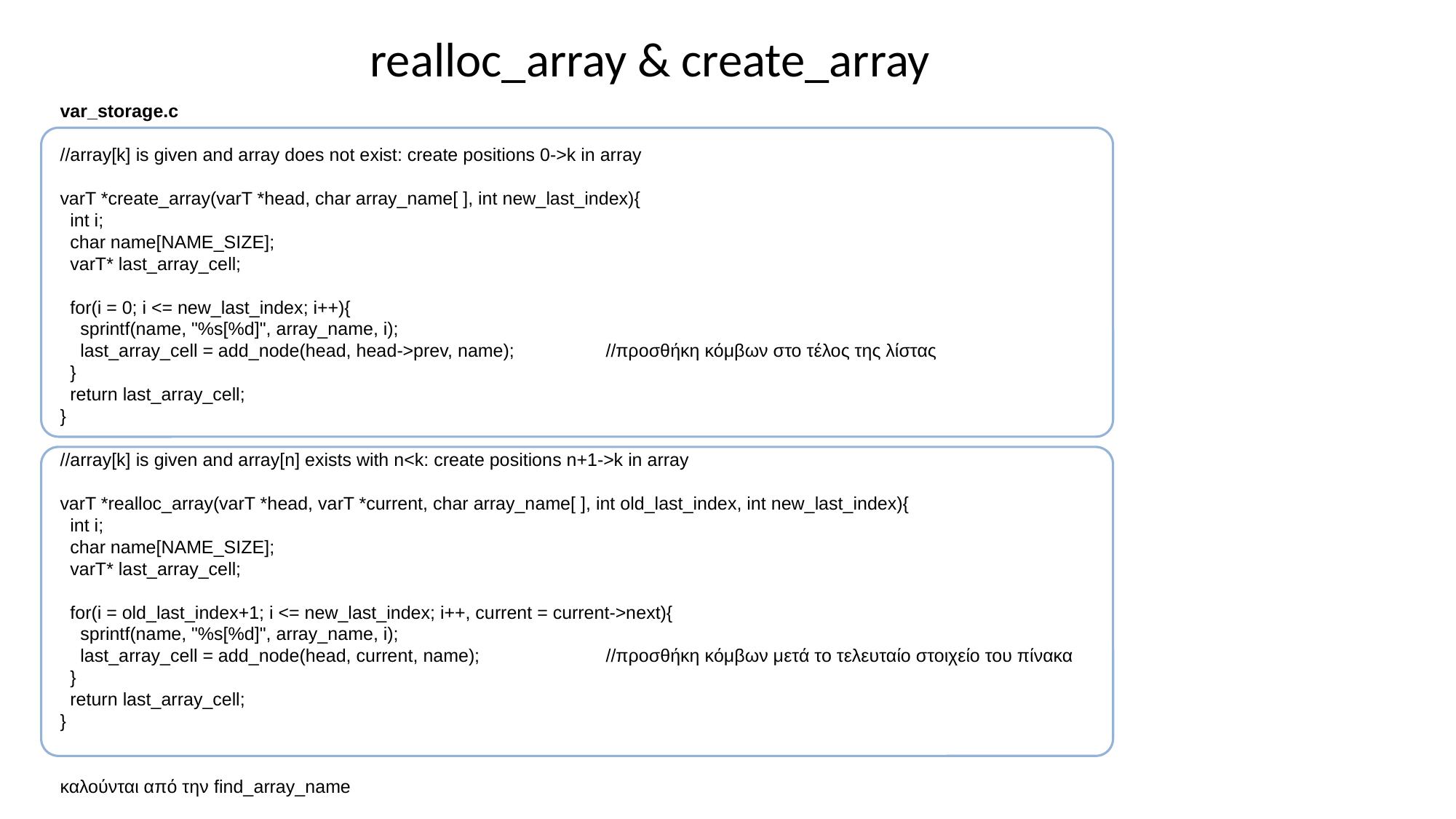

realloc_array & create_array
var_storage.c

//array[k] is given and array does not exist: create positions 0->k in array

varT *create_array(varT *head, char array_name[ ], int new_last_index){
  int i;
  char name[NAME_SIZE];
  varT* last_array_cell;

  for(i = 0; i <= new_last_index; i++){
    sprintf(name, "%s[%d]", array_name, i);
    last_array_cell = add_node(head, head->prev, name);	//προσθήκη κόμβων στο τέλος της λίστας
  }
  return last_array_cell;
}

//array[k] is given and array[n] exists with n<k: create positions n+1->k in array

varT *realloc_array(varT *head, varT *current, char array_name[ ], int old_last_index, int new_last_index){
  int i;
  char name[NAME_SIZE];
  varT* last_array_cell;

  for(i = old_last_index+1; i <= new_last_index; i++, current = current->next){
    sprintf(name, "%s[%d]", array_name, i);
    last_array_cell = add_node(head, current, name);		//προσθήκη κόμβων μετά το τελευταίο στοιχείο του πίνακα
  }
  return last_array_cell;
}

καλούνται από την find_array_name